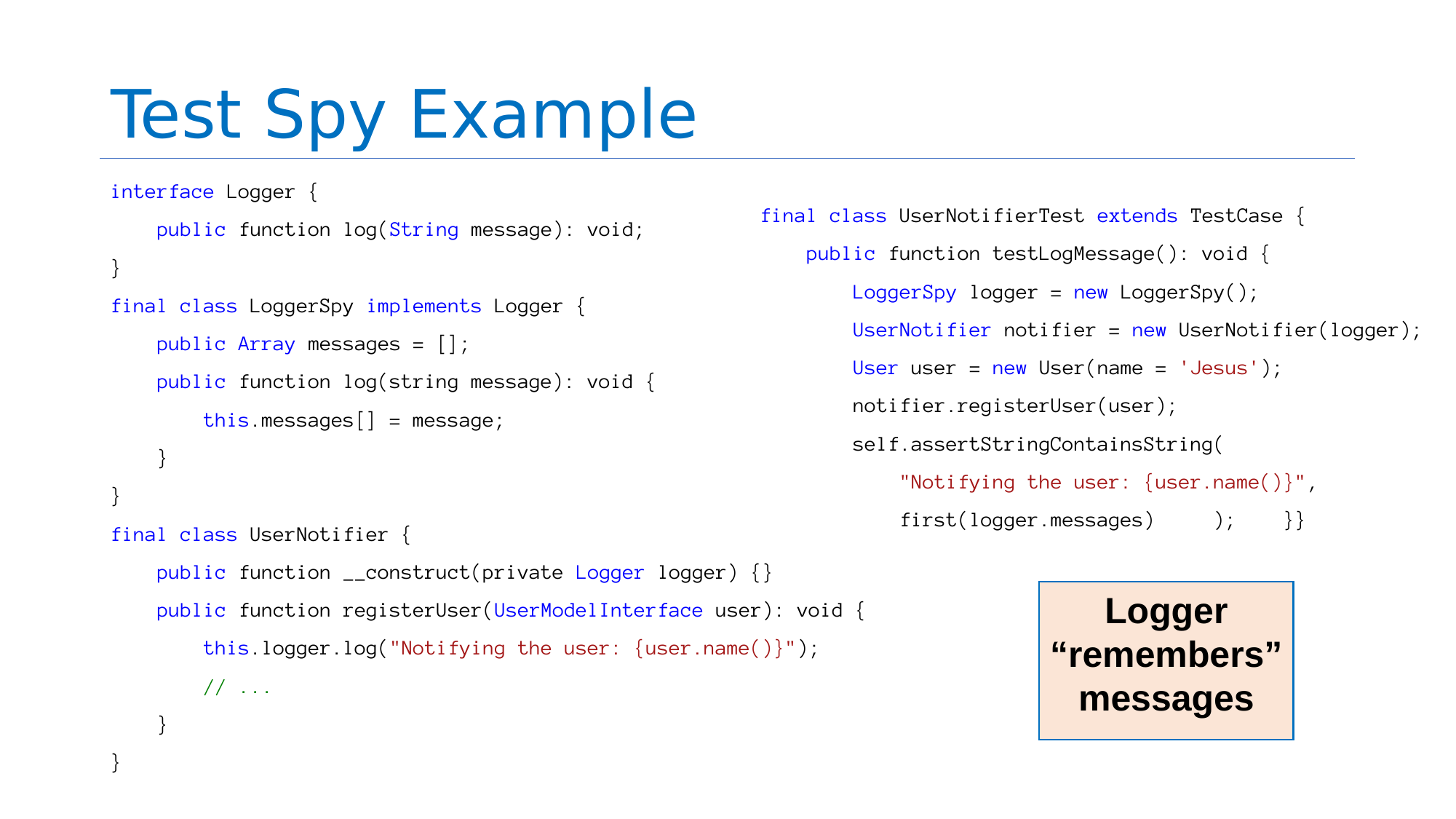

# Test Spy Example

final class UserNotifierTest extends TestCase {
    public function testLogMessage(): void {
        LoggerSpy logger = new LoggerSpy();
        UserNotifier notifier = new UserNotifier(logger);
        User user = new User(name = 'Jesus');
        notifier.registerUser(user);
        self.assertStringContainsString(
            "Notifying the user: {user.name()}",
            first(logger.messages)     );    }}
interface Logger {
    public function log(String message): void;
}
final class LoggerSpy implements Logger {
    public Array messages = [];
    public function log(string message): void {
        this.messages[] = message;
    }
}
final class UserNotifier {
    public function __construct(private Logger logger) {}
    public function registerUser(UserModelInterface user): void {
        this.logger.log("Notifying the user: {user.name()}");
        // ...
    }
}
Logger “remembers” messages